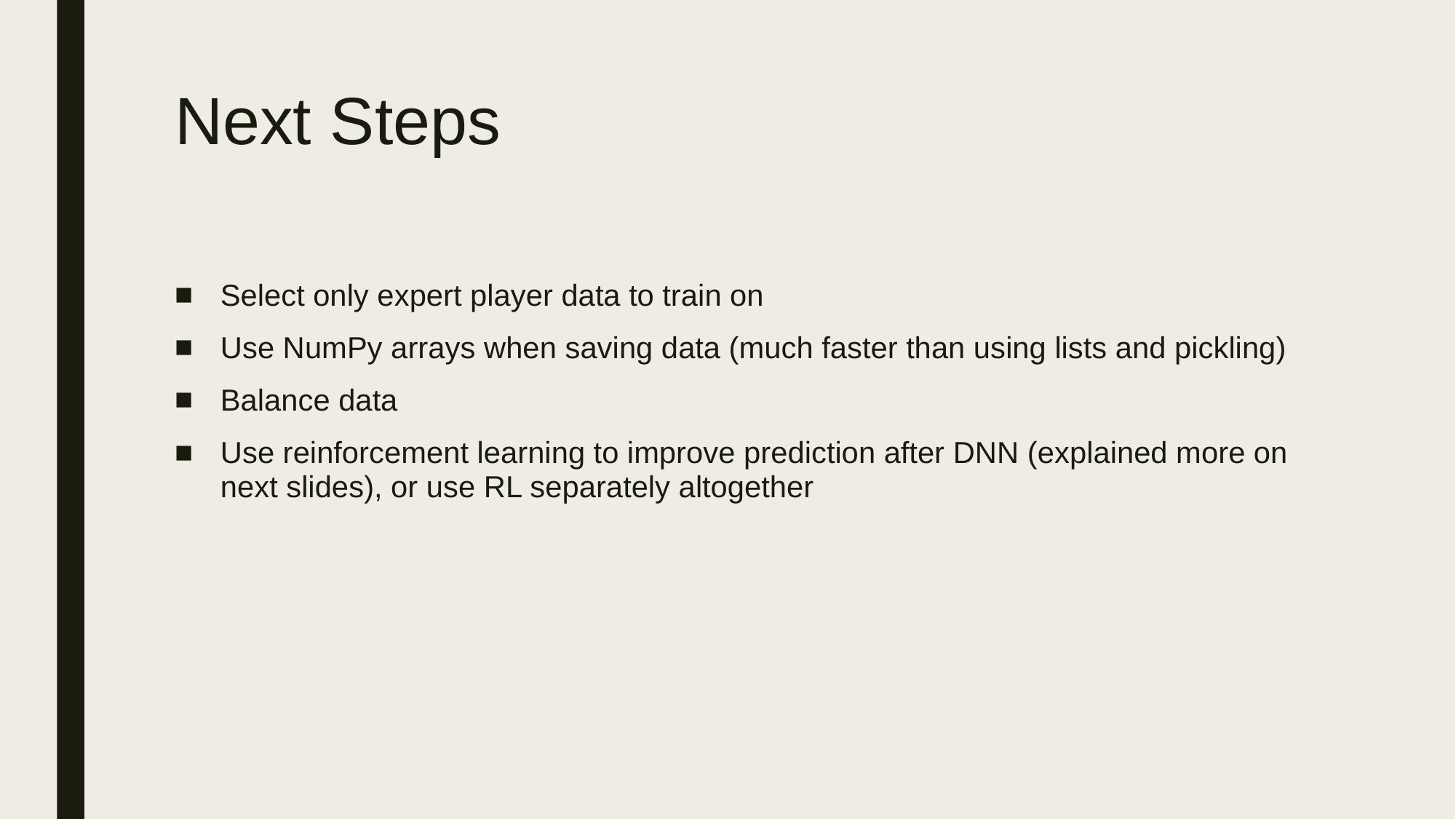

# Next Steps
Select only expert player data to train on
Use NumPy arrays when saving data (much faster than using lists and pickling)
Balance data
Use reinforcement learning to improve prediction after DNN (explained more on next slides), or use RL separately altogether